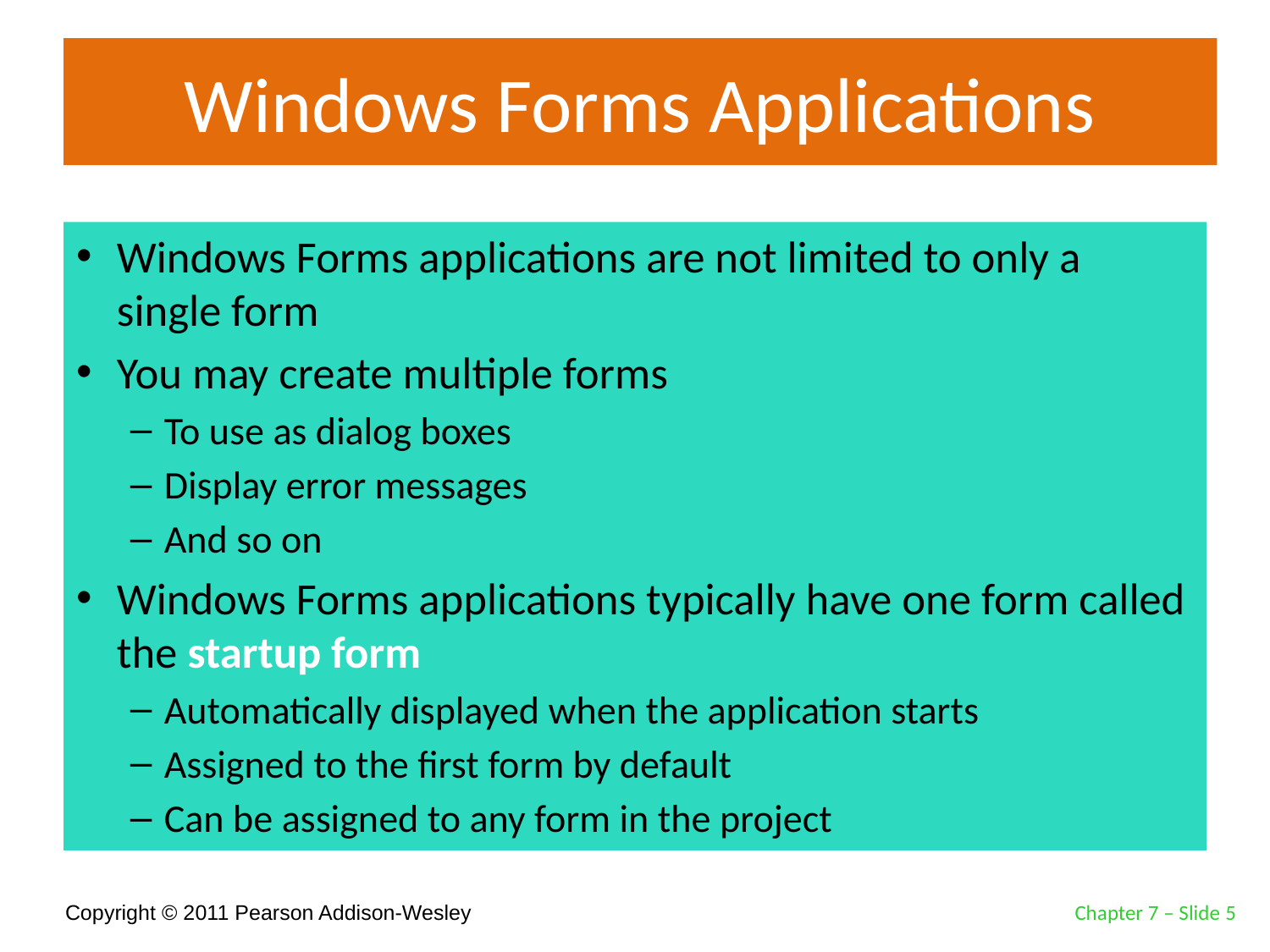

# Windows Forms Applications
Windows Forms applications are not limited to only a single form
You may create multiple forms
To use as dialog boxes
Display error messages
And so on
Windows Forms applications typically have one form called the startup form
Automatically displayed when the application starts
Assigned to the first form by default
Can be assigned to any form in the project

Chapter 7 – Slide 5